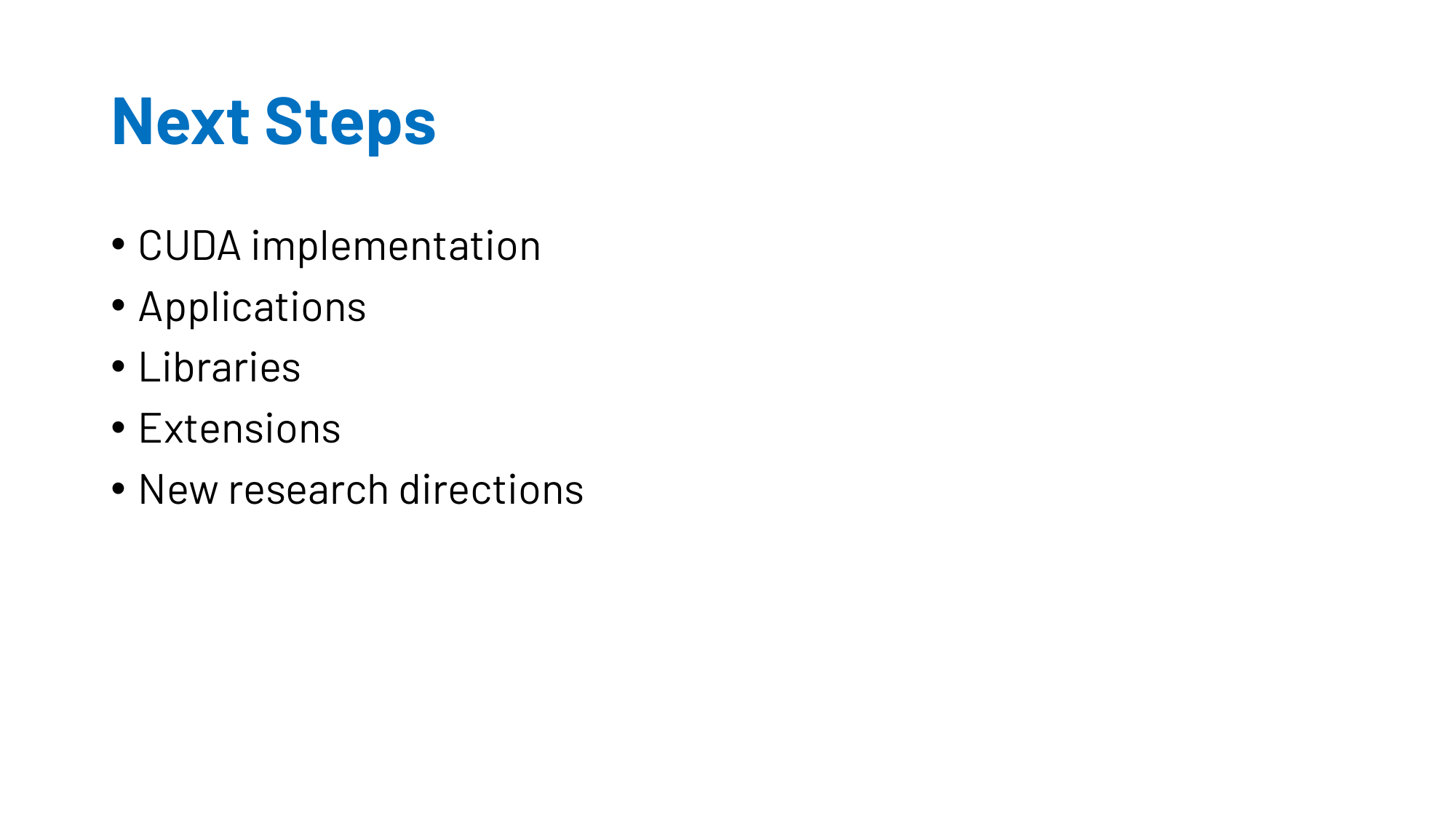

# Next Steps
CUDA implementation
Applications
Libraries
Extensions
New research directions